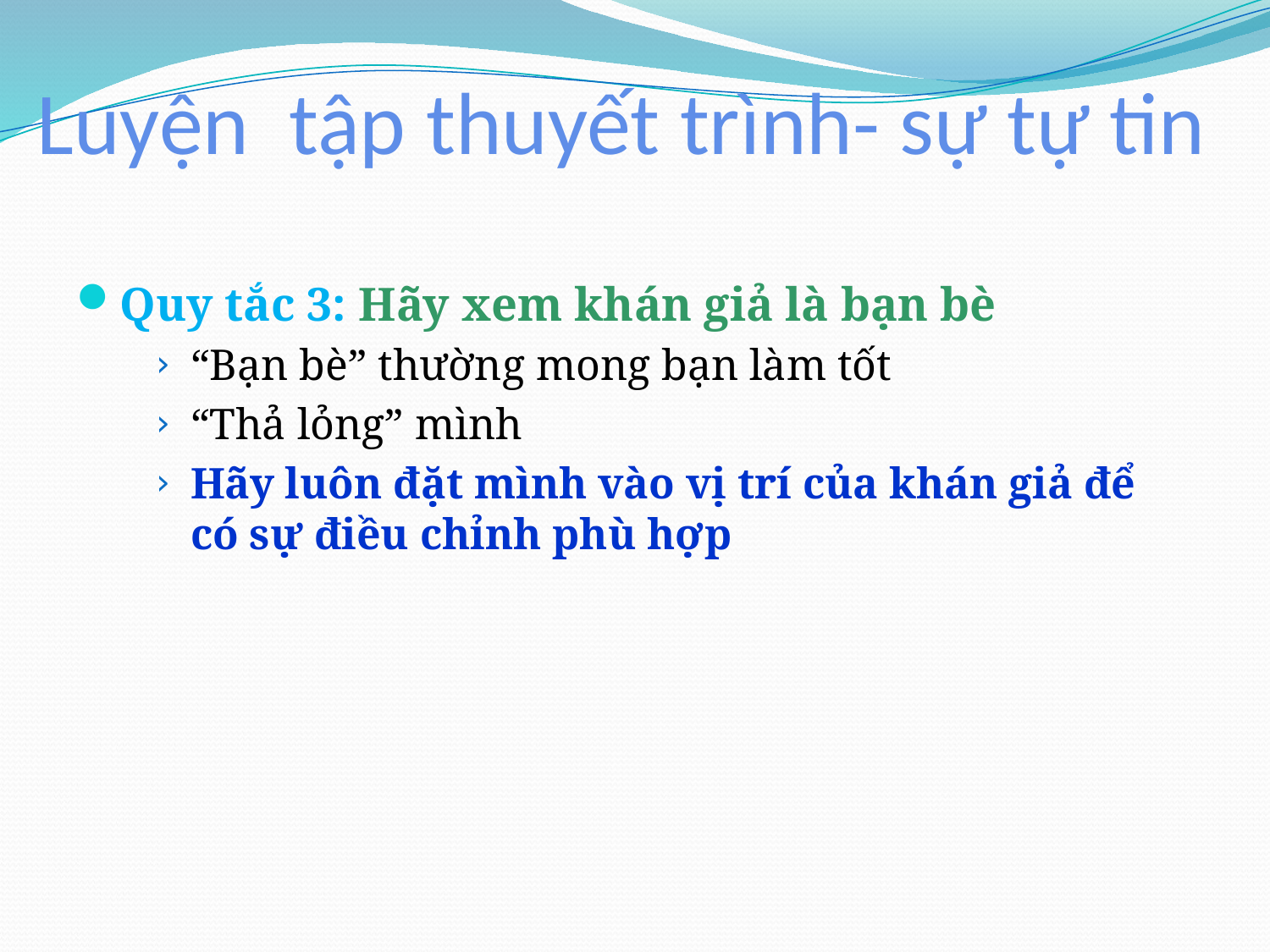

# Luyện  tập thuyết trình- sự tự tin
Quy tắc 3: Hãy xem khán giả là bạn bè
“Bạn bè” thường mong bạn làm tốt
“Thả lỏng” mình
Hãy luôn đặt mình vào vị trí của khán giả để có sự điều chỉnh phù hợp